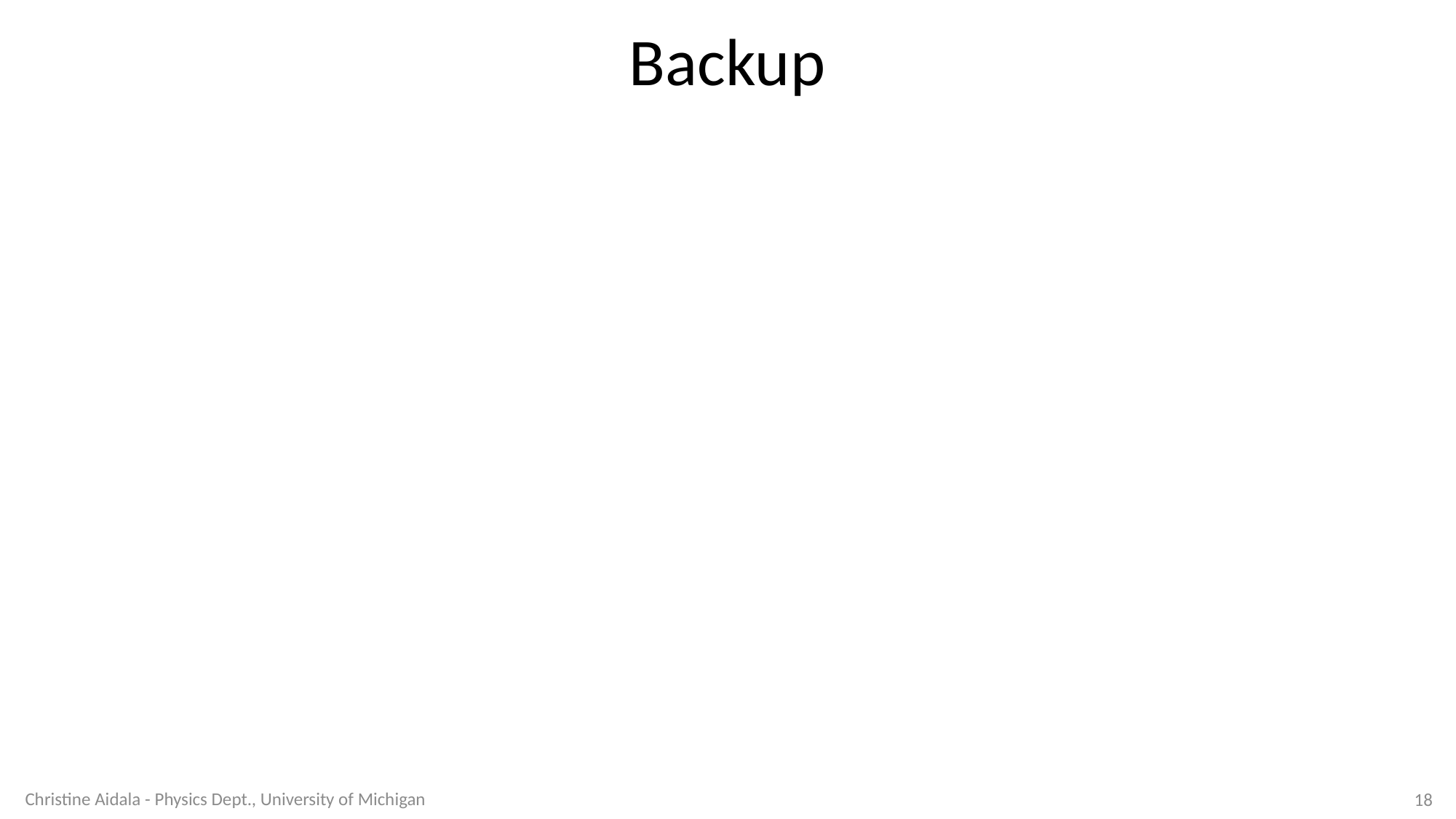

# Backup
Christine Aidala - Physics Dept., University of Michigan
18